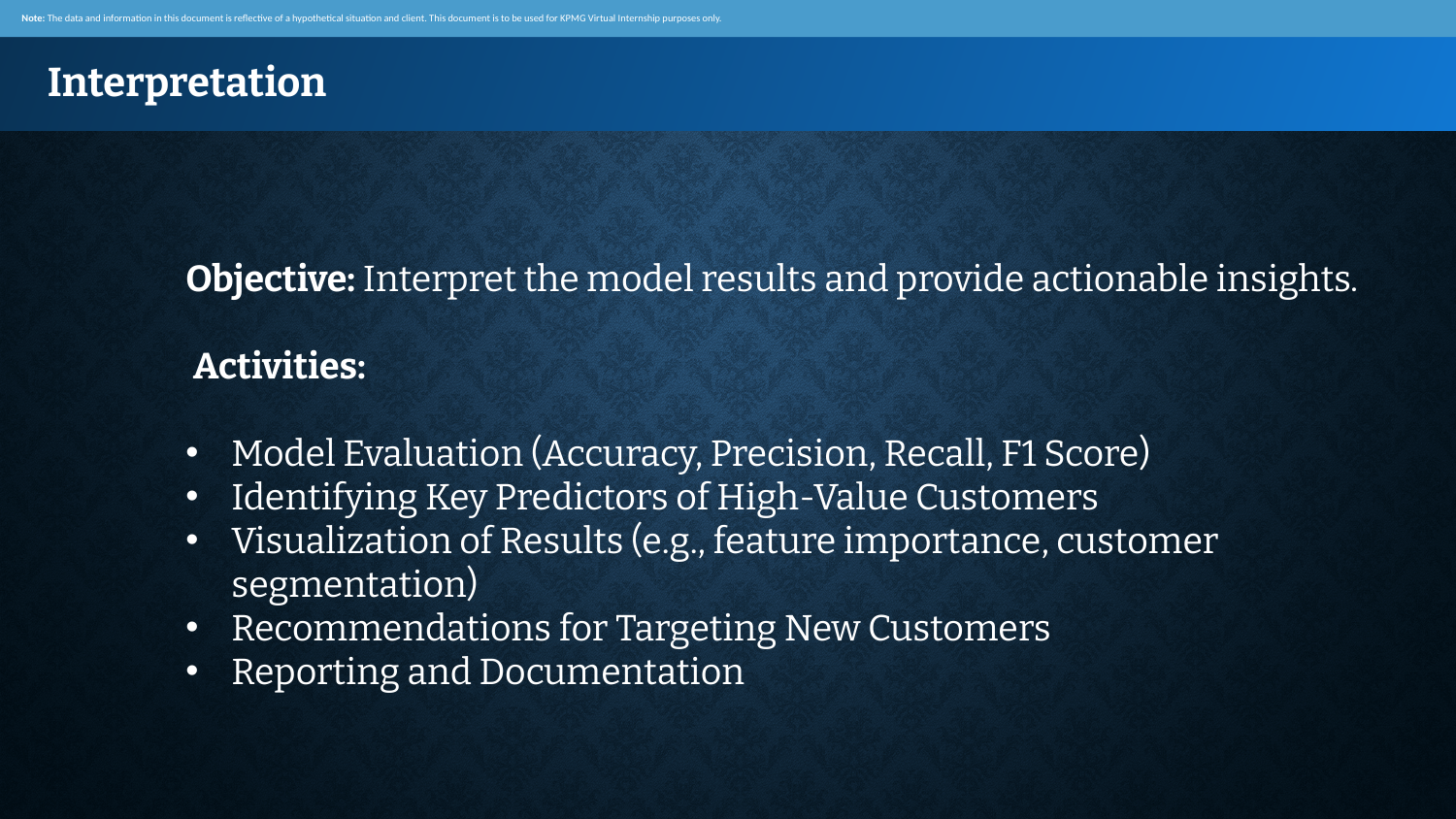

Note: The data and information in this document is reflective of a hypothetical situation and client. This document is to be used for KPMG Virtual Internship purposes only.
Interpretation
Objective: Interpret the model results and provide actionable insights.

 Activities:

Model Evaluation (Accuracy, Precision, Recall, F1 Score)
Identifying Key Predictors of High-Value Customers
Visualization of Results (e.g., feature importance, customer segmentation)
Recommendations for Targeting New Customers
Reporting and Documentation